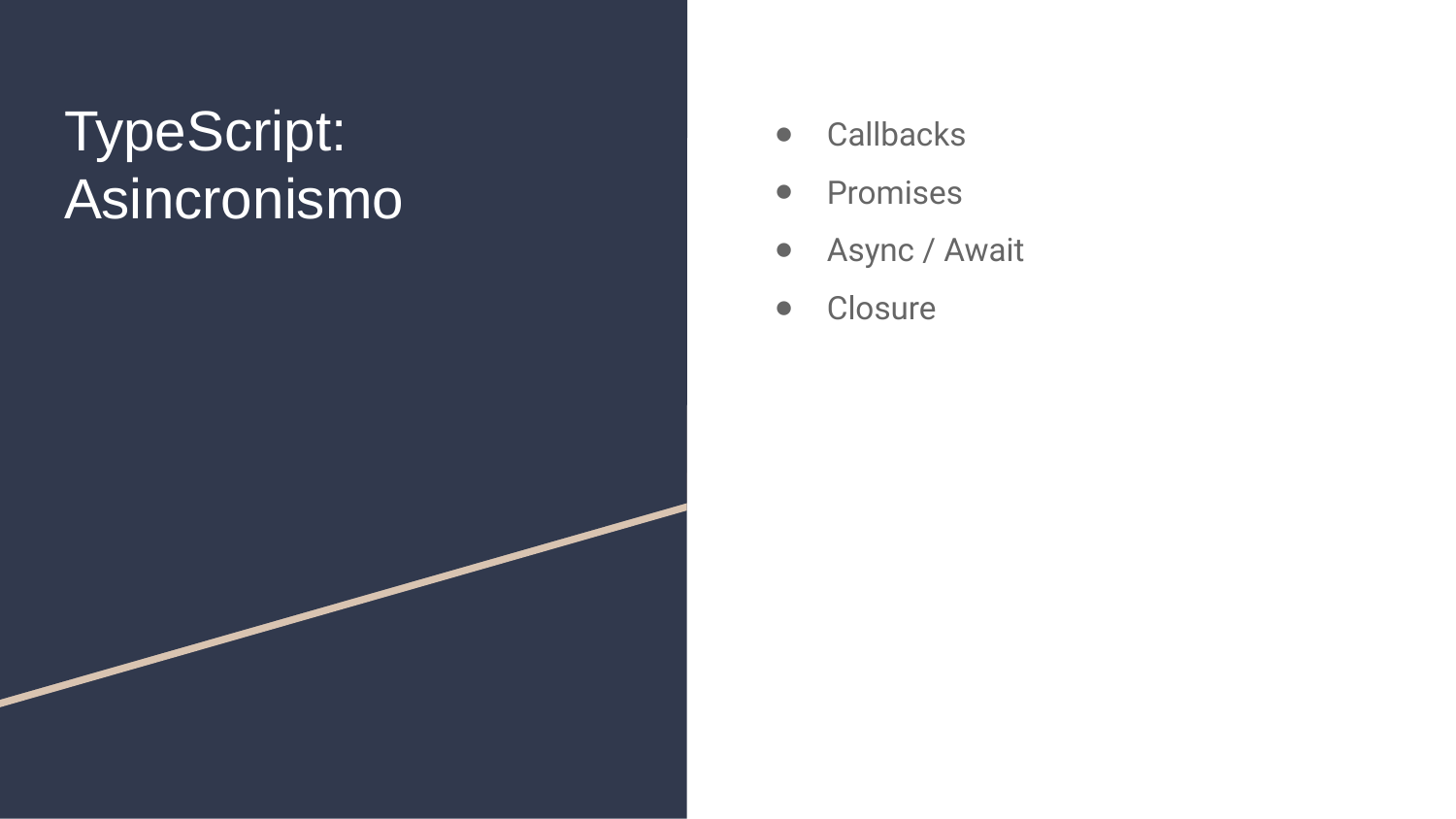

# TypeScript:
Asincronismo
Callbacks
Promises
Async / Await
Closure